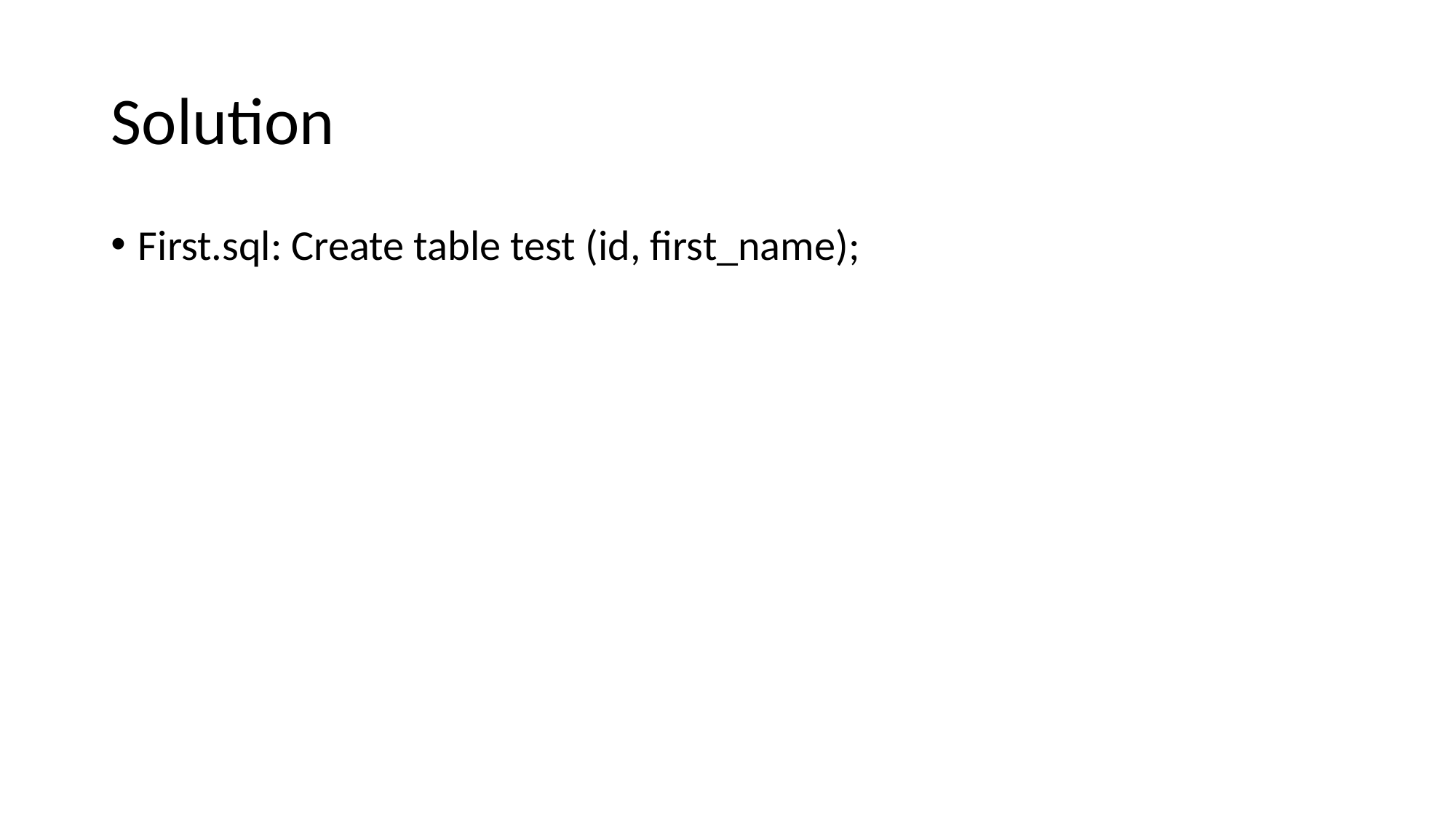

# Solution
First.sql: Create table test (id, first_name);